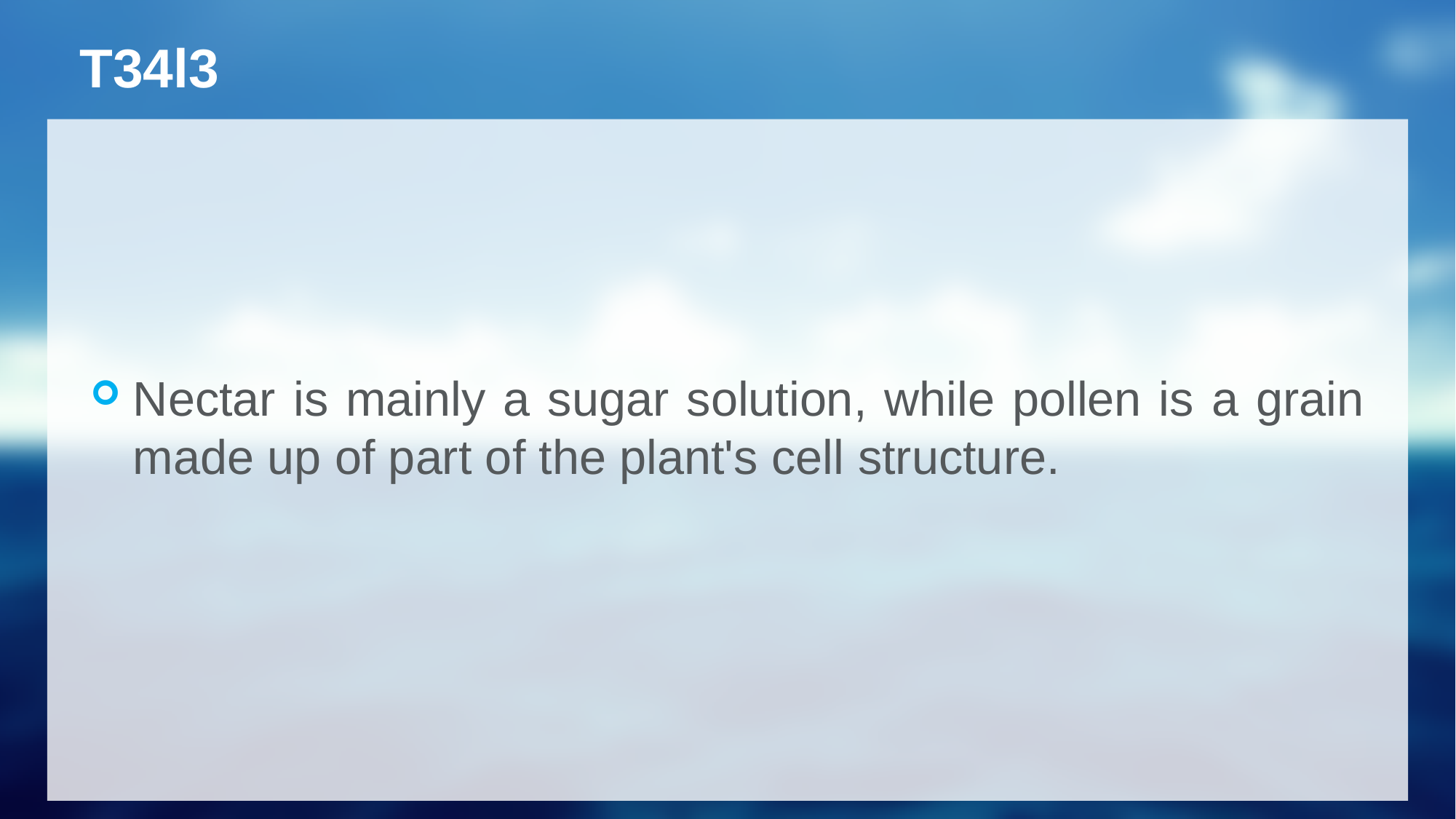

# T34l3
Nectar is mainly a sugar solution, while pollen is a grain made up of part of the plant's cell structure.